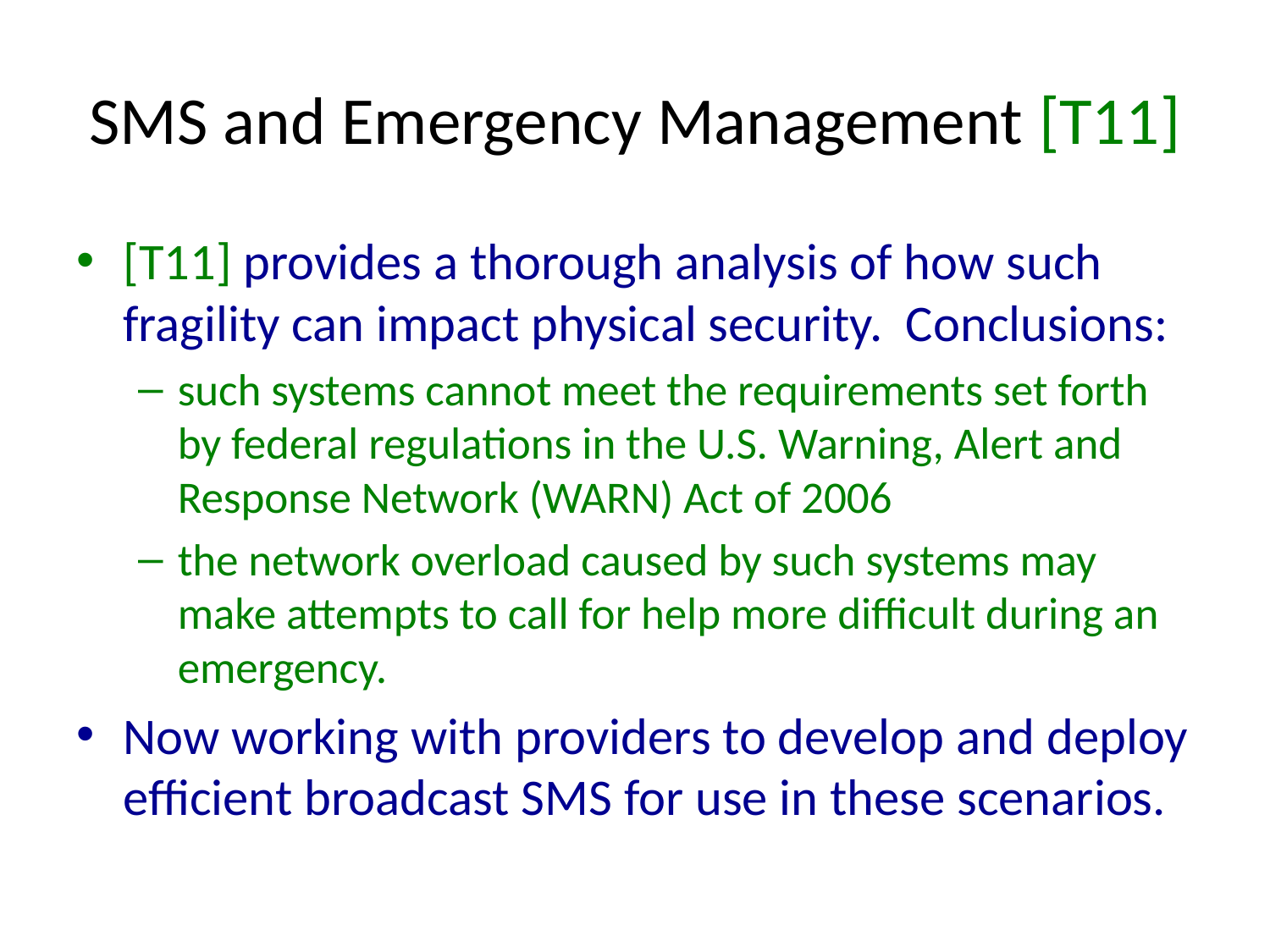

# SMS and Emergency Management [T11]
[T11] provides a thorough analysis of how such fragility can impact physical security.  Conclusions:
such systems cannot meet the requirements set forth by federal regulations in the U.S. Warning, Alert and Response Network (WARN) Act of 2006
the network overload caused by such systems may make attempts to call for help more difficult during an emergency.
Now working with providers to develop and deploy efficient broadcast SMS for use in these scenarios.